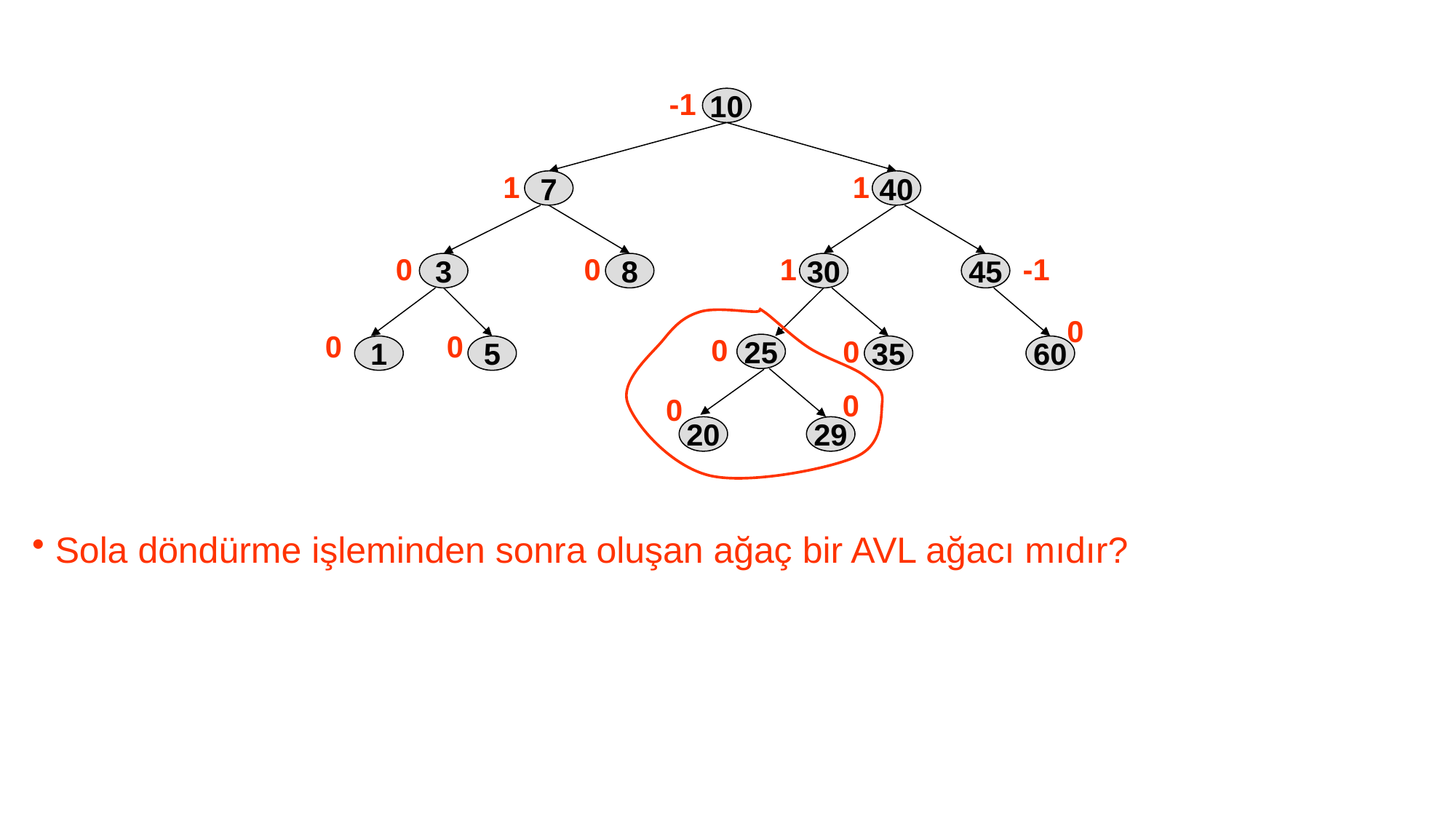

-1
10

1
1
7
40

0
0
1
-1
3
8
30
45

0
0
0
0
1
5
35
60

25

20
29
0
0
0
 Sola döndürme işleminden sonra oluşan ağaç bir AVL ağacı mıdır?